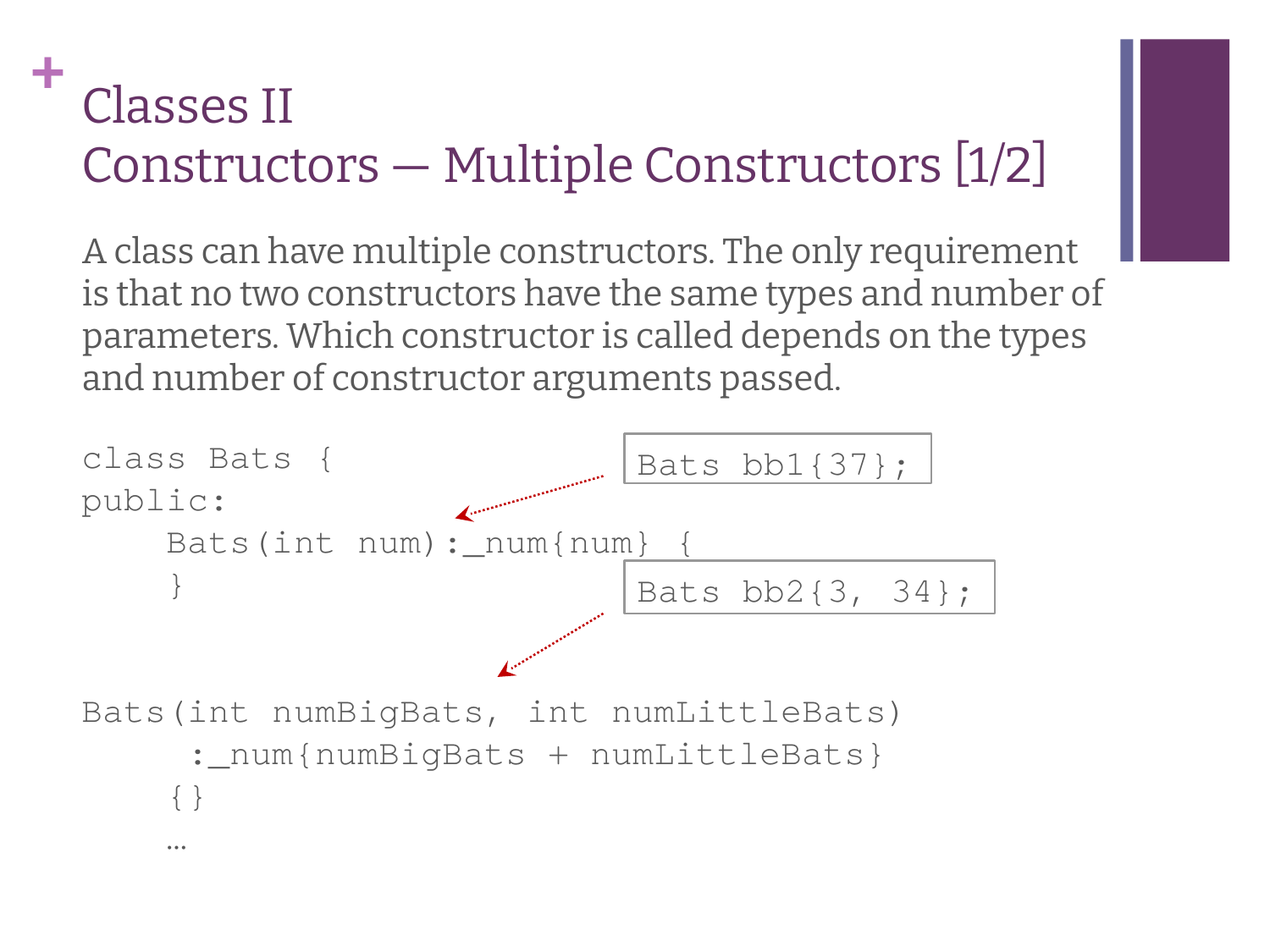

# Classes II Constructors — Multiple Constructors [1/2]
A class can have multiple constructors. The only requirement is that no two constructors have the same types and number of parameters. Which constructor is called depends on the types and number of constructor arguments passed.
class Bats {
public:
    Bats(int num):_num{num} {
    }
Bats(int numBigBats, int numLittleBats)
     :_num{numBigBats + numLittleBats}
    {}
    …
Bats bb1{37};
Bats bb2{3, 34};